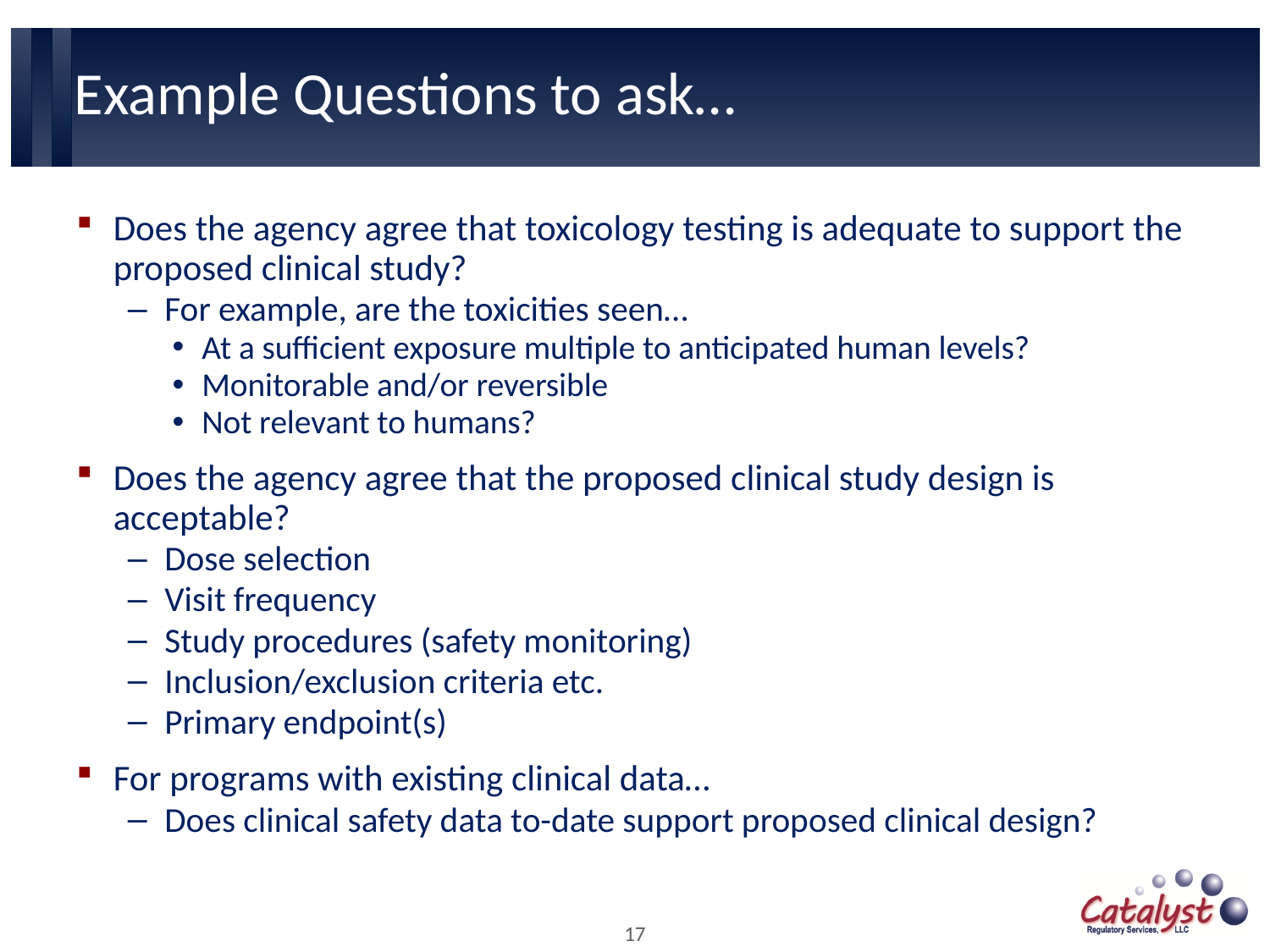

# Example Questions to ask…
Does the agency agree that toxicology testing is adequate to support the proposed clinical study?
For example, are the toxicities seen…
At a sufficient exposure multiple to anticipated human levels?
Monitorable and/or reversible
Not relevant to humans?
Does the agency agree that the proposed clinical study design is acceptable?
Dose selection
Visit frequency
Study procedures (safety monitoring)
Inclusion/exclusion criteria etc.
Primary endpoint(s)
For programs with existing clinical data…
Does clinical safety data to-date support proposed clinical design?